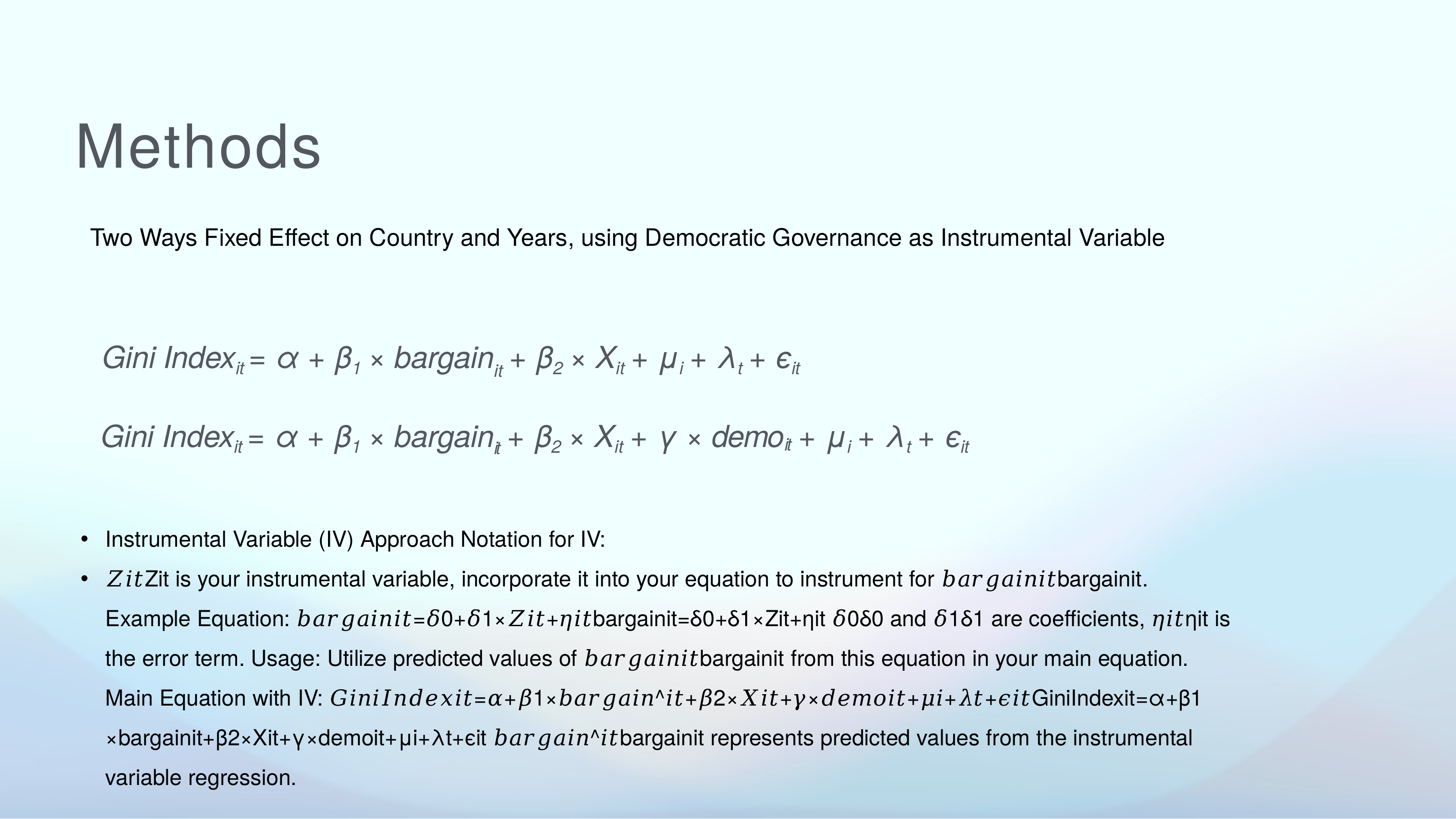

# Methods
Two Ways Fixed Effect on Country and Years, using Democratic Governance as Instrumental Variable
Gini Indexit = α + β1 × bargainit + β2 × Xit + μi + λt + ϵit

Gini Indexit = α + β1 × bargainit + β2 × Xit + γ × demoit + μi + λt + ϵit
Instrumental Variable (IV) Approach Notation for IV:
𝑍𝑖𝑡Zit​ is your instrumental variable, incorporate it into your equation to instrument for 𝑏𝑎𝑟𝑔𝑎𝑖𝑛𝑖𝑡bargainit​. Example Equation: 𝑏𝑎𝑟𝑔𝑎𝑖𝑛𝑖𝑡=𝛿0+𝛿1×𝑍𝑖𝑡+𝜂𝑖𝑡bargainit​=δ0​+δ1​×Zit​+ηit​ 𝛿0δ0​ and 𝛿1δ1​ are coefficients, 𝜂𝑖𝑡ηit​ is the error term. Usage: Utilize predicted values of 𝑏𝑎𝑟𝑔𝑎𝑖𝑛𝑖𝑡bargainit​ from this equation in your main equation. Main Equation with IV: 𝐺𝑖𝑛𝑖𝐼𝑛𝑑𝑒𝑥𝑖𝑡=𝛼+𝛽1×𝑏𝑎𝑟𝑔𝑎𝑖𝑛^𝑖𝑡+𝛽2×𝑋𝑖𝑡+𝛾×𝑑𝑒𝑚𝑜𝑖𝑡+𝜇𝑖+𝜆𝑡+𝜖𝑖𝑡GiniIndexit​=α+β1​×bargain​it​+β2​×Xit​+γ×demoit​+μi​+λt​+ϵit​ 𝑏𝑎𝑟𝑔𝑎𝑖𝑛^𝑖𝑡bargain​it​ represents predicted values from the instrumental variable regression.